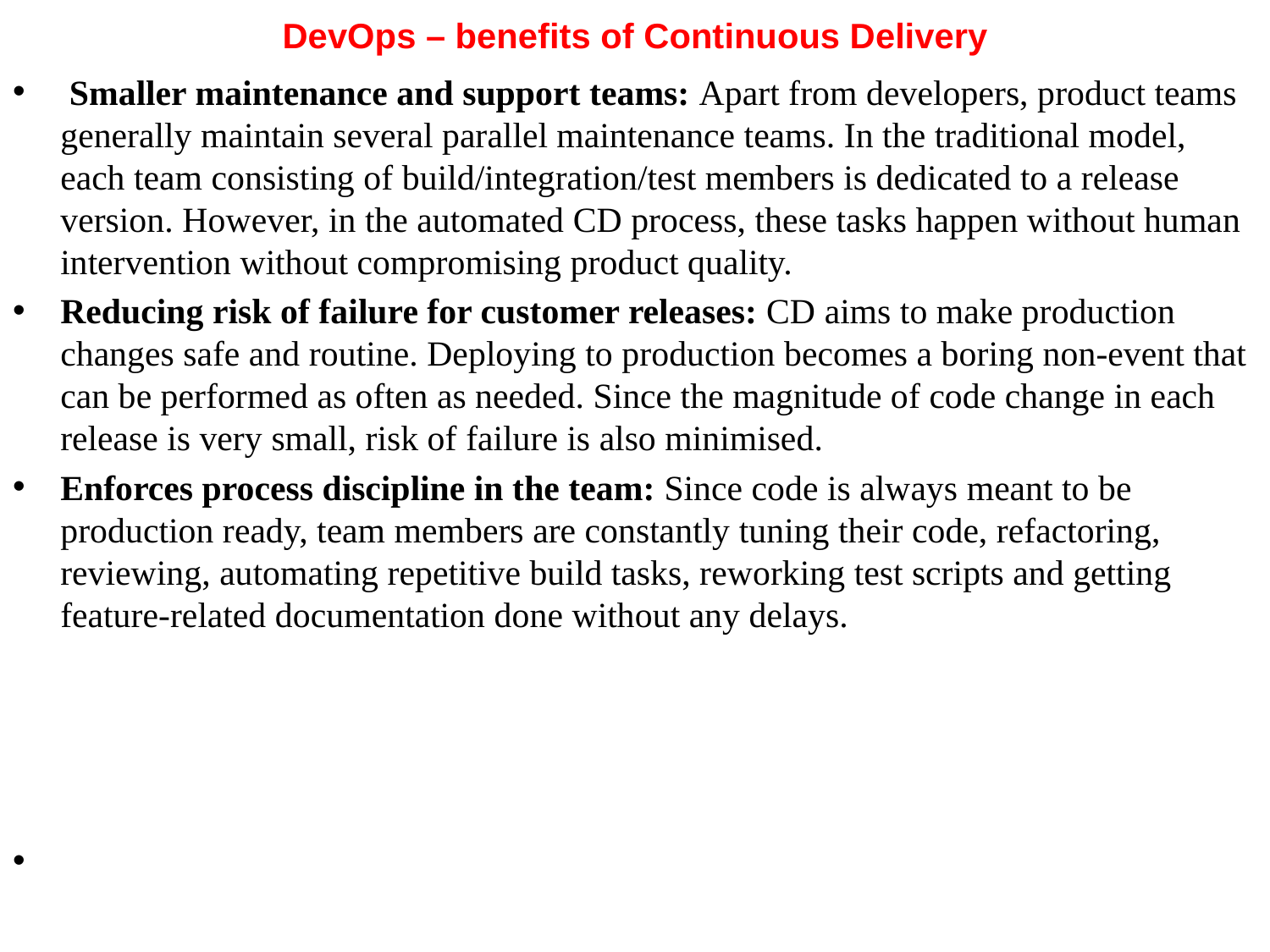

# DevOps – benefits of Continuous Delivery
 Smaller maintenance and support teams: Apart from developers, product teams generally maintain several parallel maintenance teams. In the traditional model, each team consisting of build/integration/test members is dedicated to a release version. However, in the automated CD process, these tasks happen without human intervention without compromising product quality.
Reducing risk of failure for customer releases: CD aims to make production changes safe and routine. Deploying to production becomes a boring non-event that can be performed as often as needed. Since the magnitude of code change in each release is very small, risk of failure is also minimised.
Enforces process discipline in the team: Since code is always meant to be production ready, team members are constantly tuning their code, refactoring, reviewing, automating repetitive build tasks, reworking test scripts and getting feature-related documentation done without any delays.